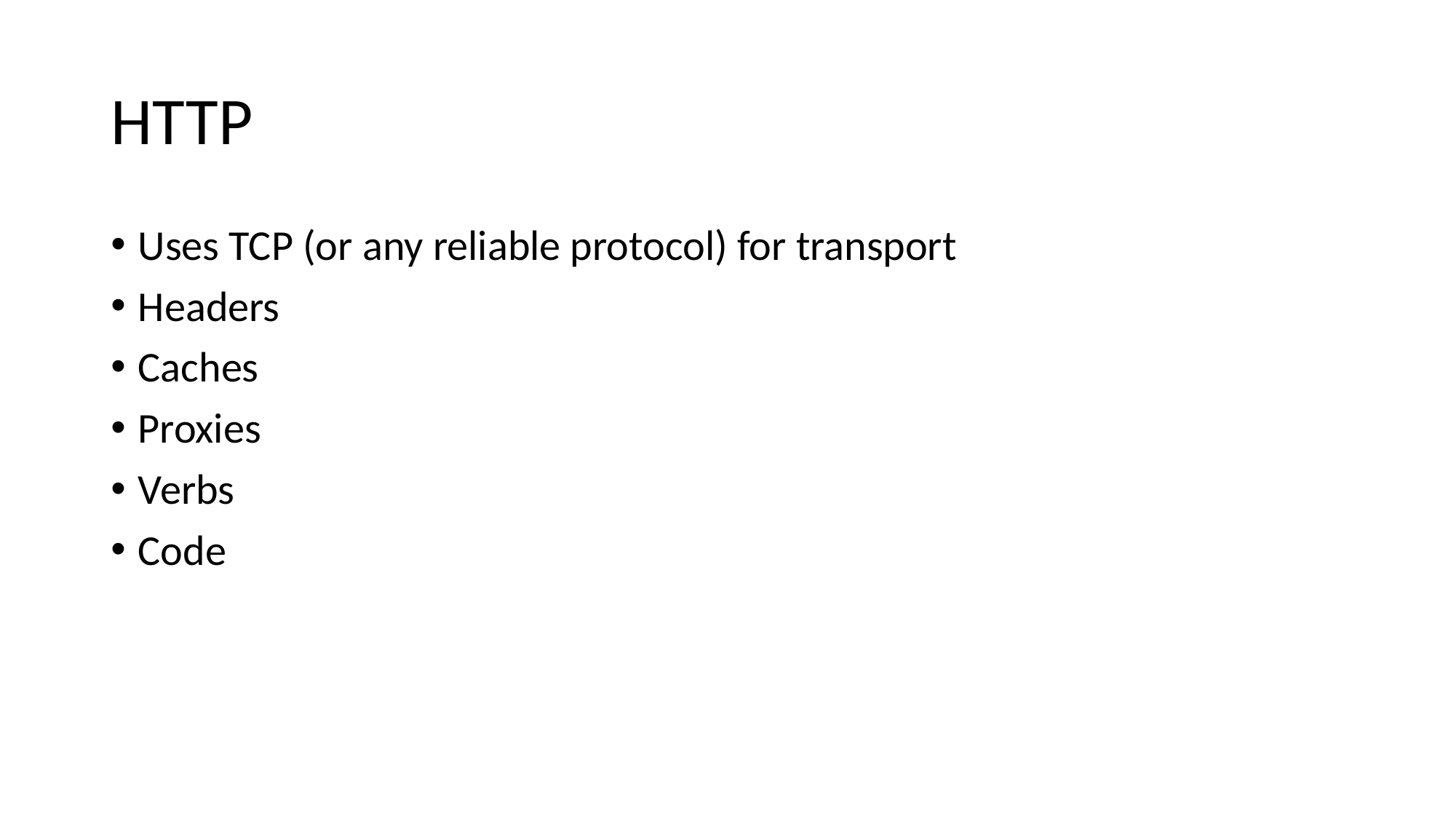

# HTTP
Uses TCP (or any reliable protocol) for transport
Headers
Caches
Proxies
Verbs
Code